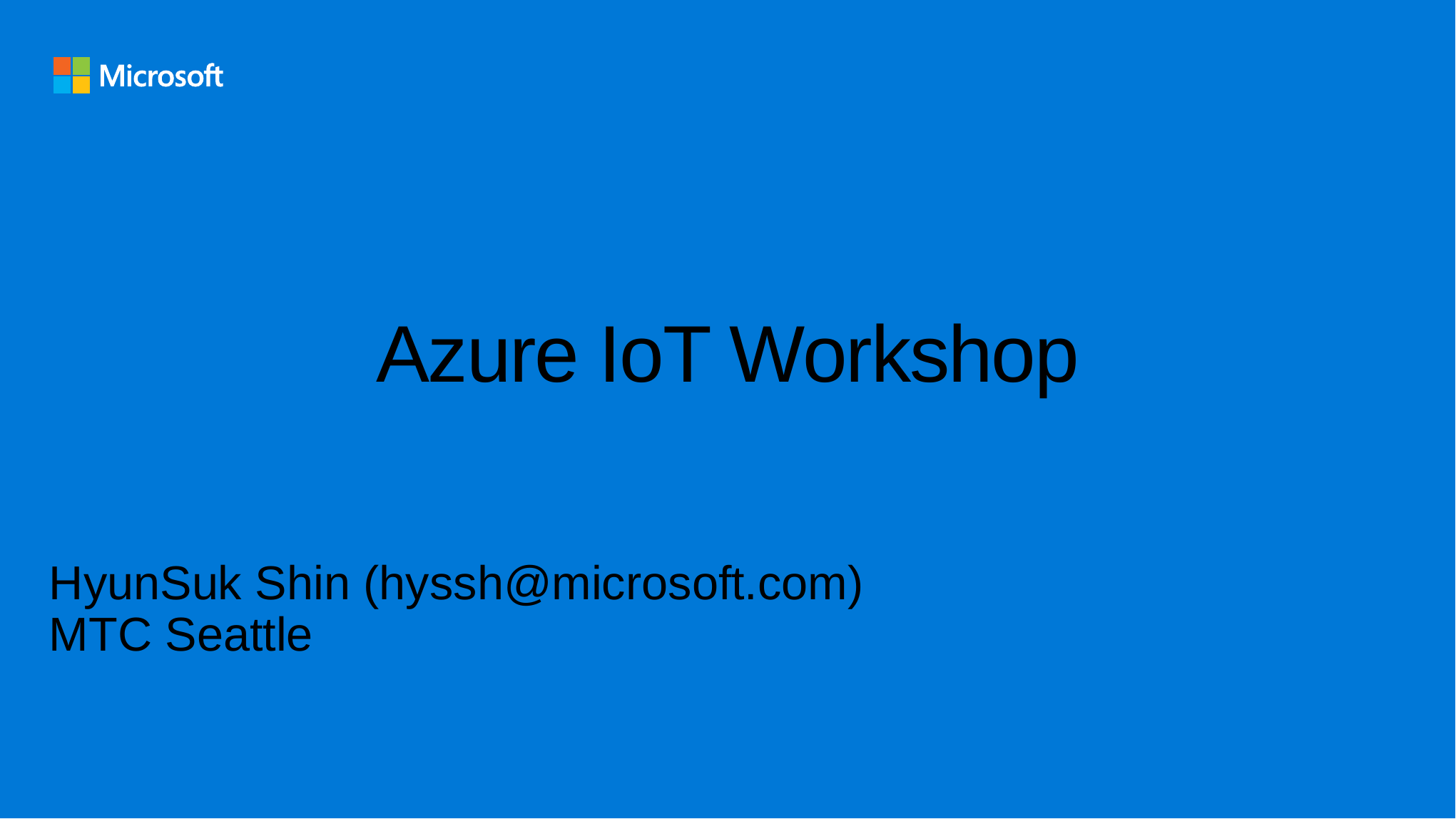

# Azure IoT Workshop
HyunSuk Shin (hyssh@microsoft.com)
MTC Seattle